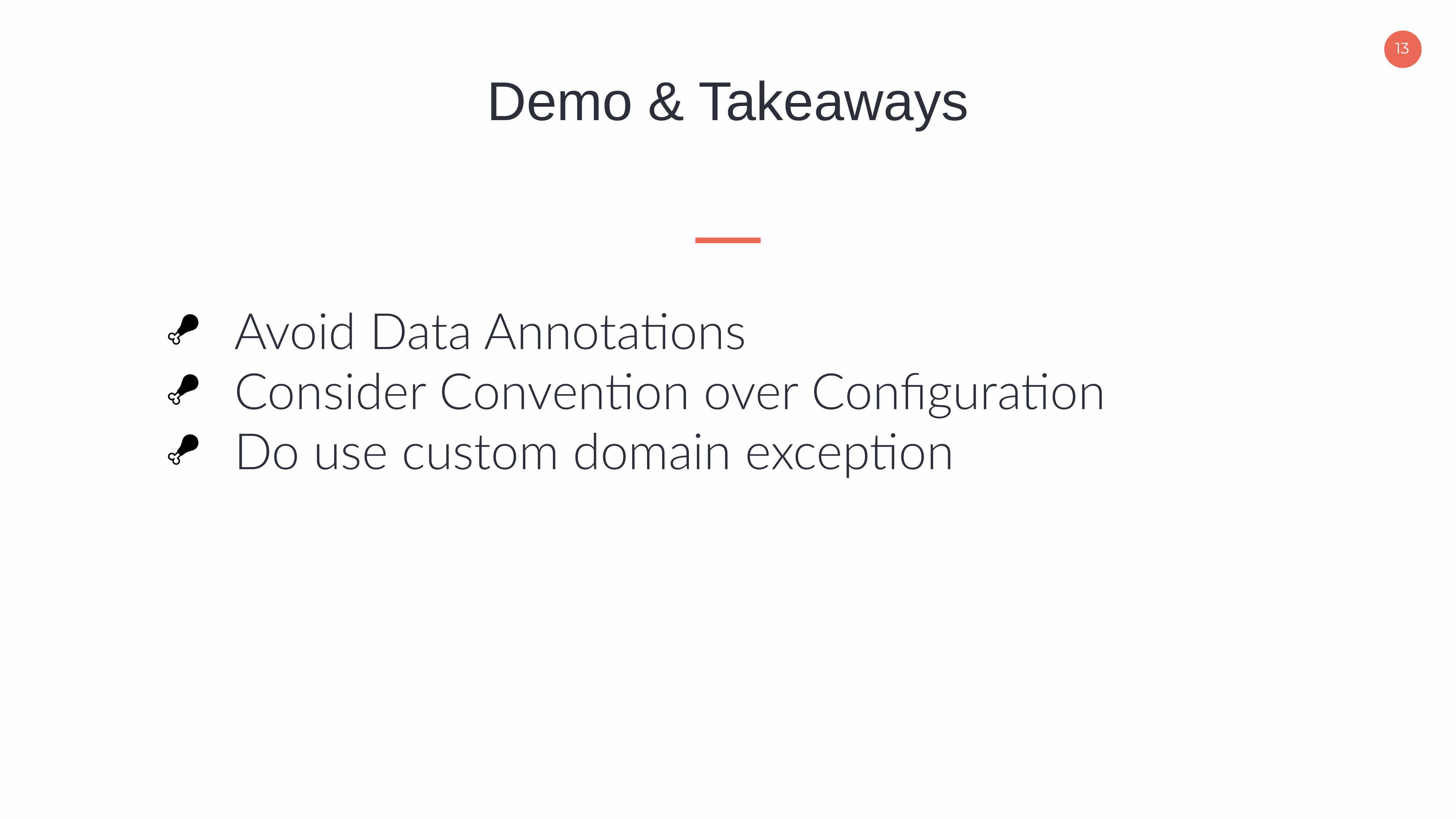

Demo & Takeaways

Avoid Data Annotations
Consider Convention over Configuration
Do use custom domain exception